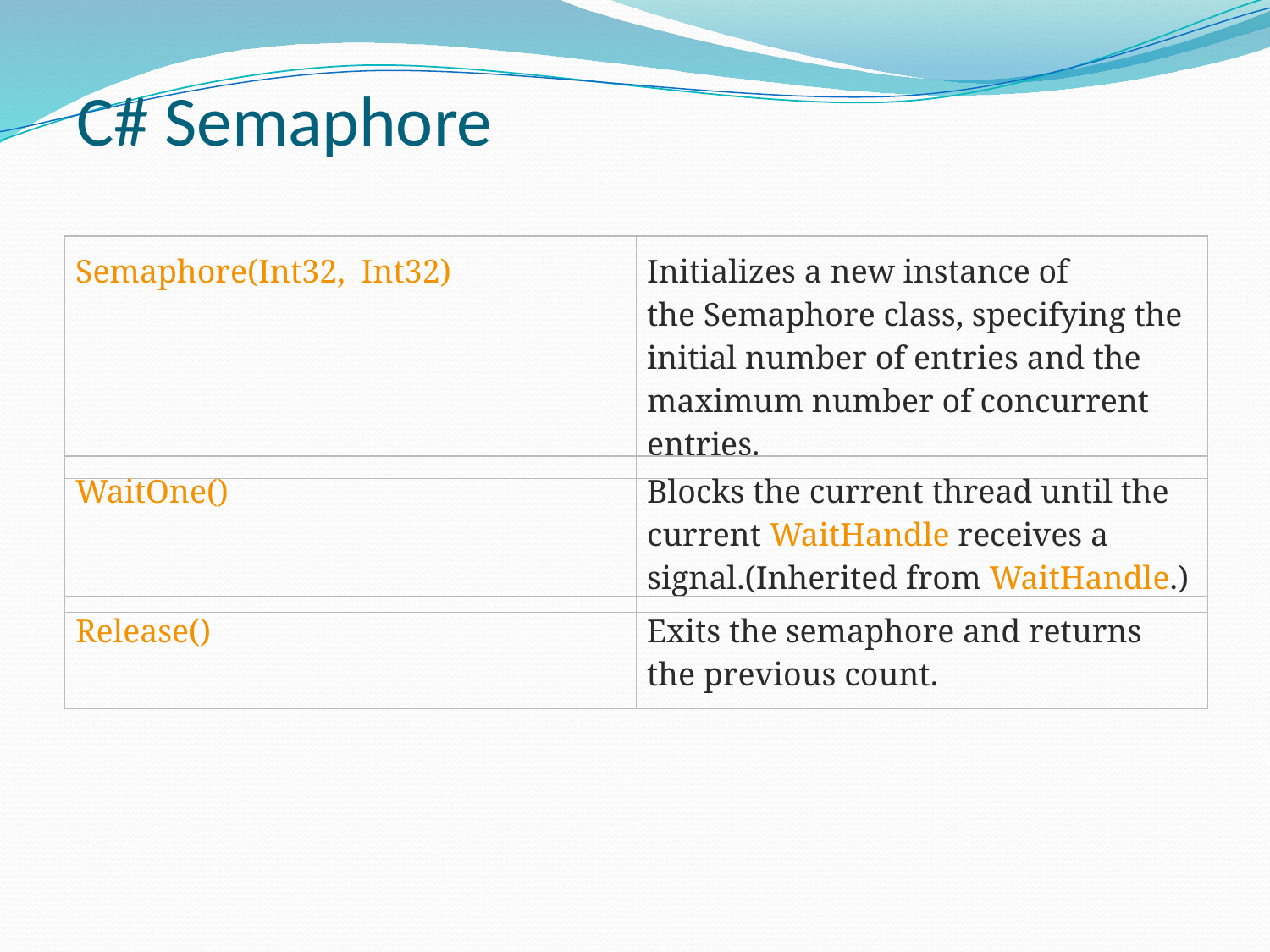

# C# Semaphore
| Semaphore(Int32, Int32) | Initializes a new instance of the Semaphore class, specifying the initial number of entries and the maximum number of concurrent entries. |
| --- | --- |
| WaitOne() | Blocks the current thread until the current WaitHandle receives a signal.(Inherited from WaitHandle.) |
| --- | --- |
| Release() | Exits the semaphore and returns the previous count. |
| --- | --- |